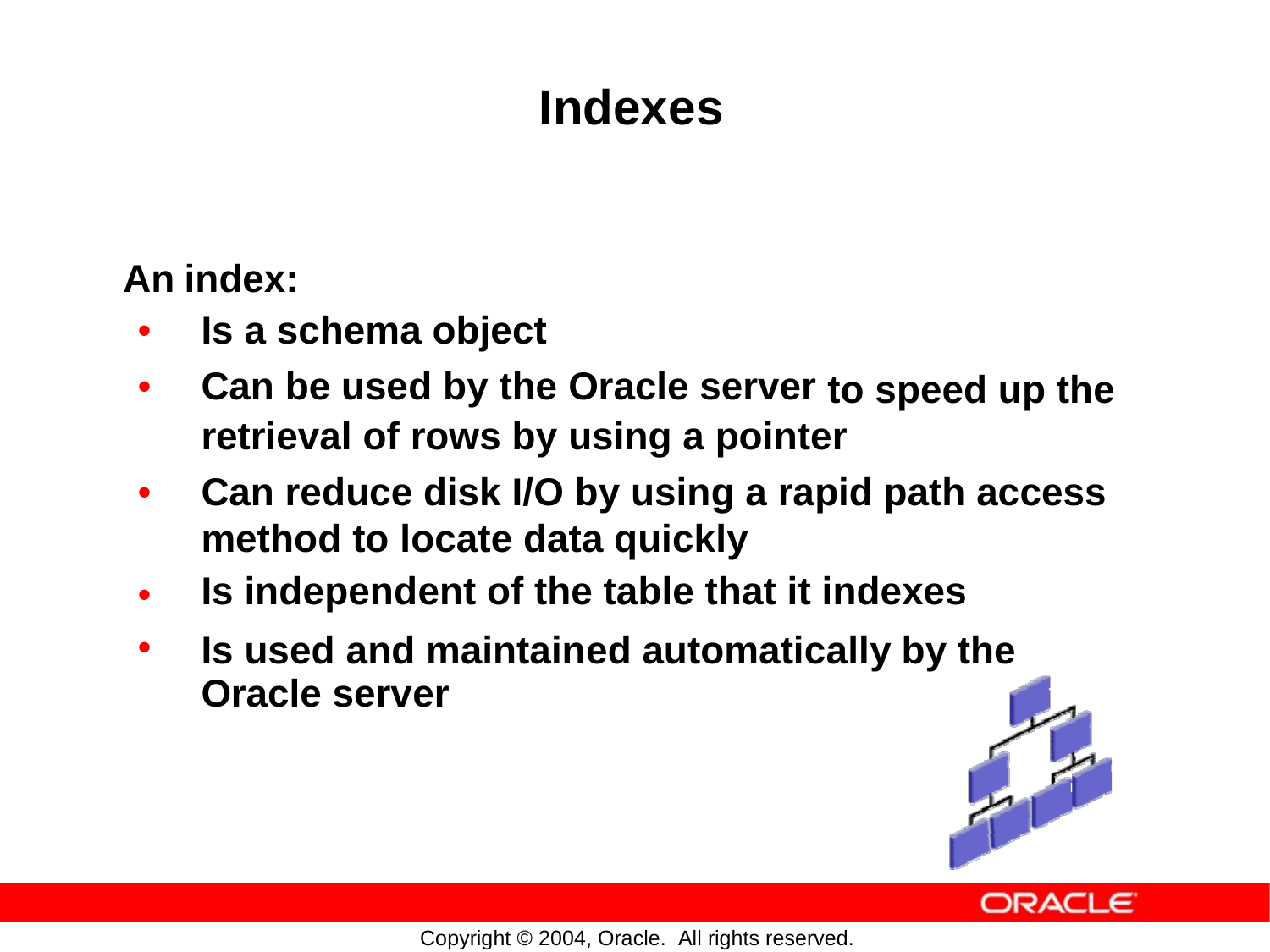

Indexes
An
•
•
index:
Is a schema object
Can be used by the Oracle server
to speed up the
retrieval of rows by using a pointer
Can reduce disk I/O by using a rapid path access method to locate data quickly
Is independent of the table that it indexes
•
•
•
Is used and maintained automatically
Oracle server
by
the

Copyright © 2004, Oracle.  All rights reserved.